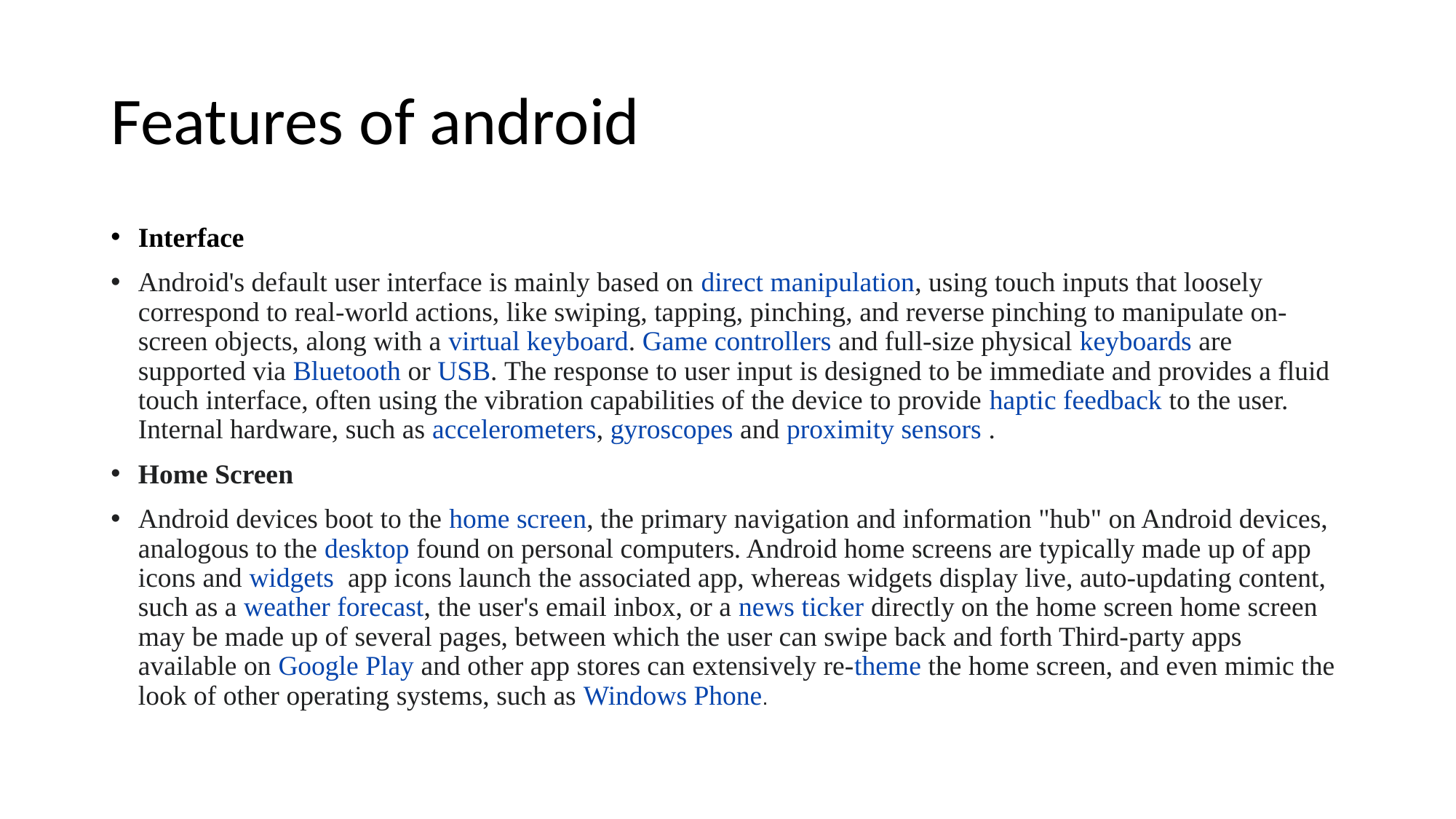

# Features of android
Interface
Android's default user interface is mainly based on direct manipulation, using touch inputs that loosely correspond to real-world actions, like swiping, tapping, pinching, and reverse pinching to manipulate on-screen objects, along with a virtual keyboard. Game controllers and full-size physical keyboards are supported via Bluetooth or USB. The response to user input is designed to be immediate and provides a fluid touch interface, often using the vibration capabilities of the device to provide haptic feedback to the user. Internal hardware, such as accelerometers, gyroscopes and proximity sensors .
Home Screen
Android devices boot to the home screen, the primary navigation and information "hub" on Android devices, analogous to the desktop found on personal computers. Android home screens are typically made up of app icons and widgets  app icons launch the associated app, whereas widgets display live, auto-updating content, such as a weather forecast, the user's email inbox, or a news ticker directly on the home screen home screen may be made up of several pages, between which the user can swipe back and forth Third-party apps available on Google Play and other app stores can extensively re-theme the home screen, and even mimic the look of other operating systems, such as Windows Phone.